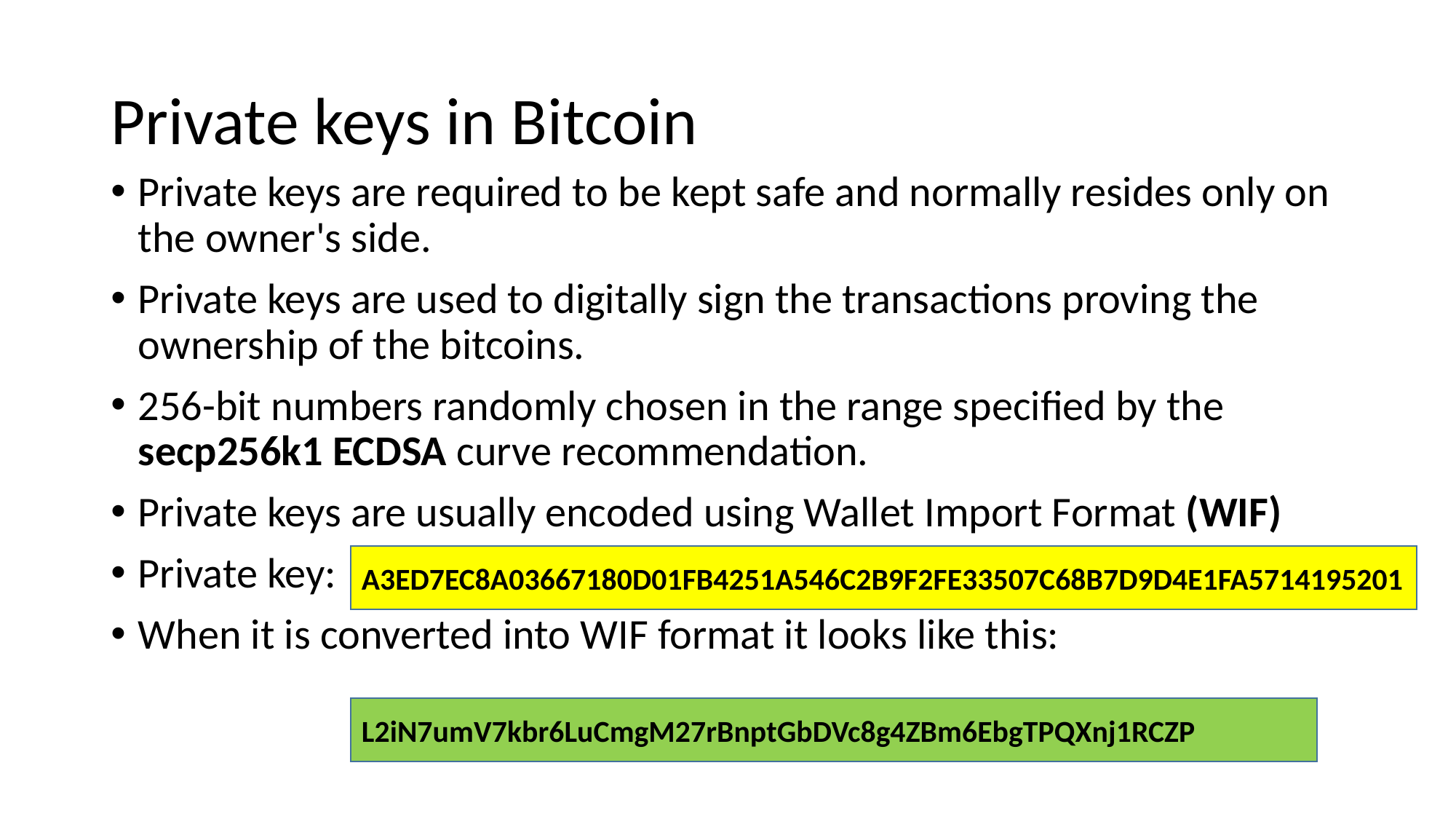

# Private keys in Bitcoin
Private keys are required to be kept safe and normally resides only on the owner's side.
Private keys are used to digitally sign the transactions proving the ownership of the bitcoins.
256-bit numbers randomly chosen in the range specified by the secp256k1 ECDSA curve recommendation.
Private keys are usually encoded using Wallet Import Format (WIF)
Private key:
When it is converted into WIF format it looks like this:
A3ED7EC8A03667180D01FB4251A546C2B9F2FE33507C68B7D9D4E1FA5714195201
L2iN7umV7kbr6LuCmgM27rBnptGbDVc8g4ZBm6EbgTPQXnj1RCZP